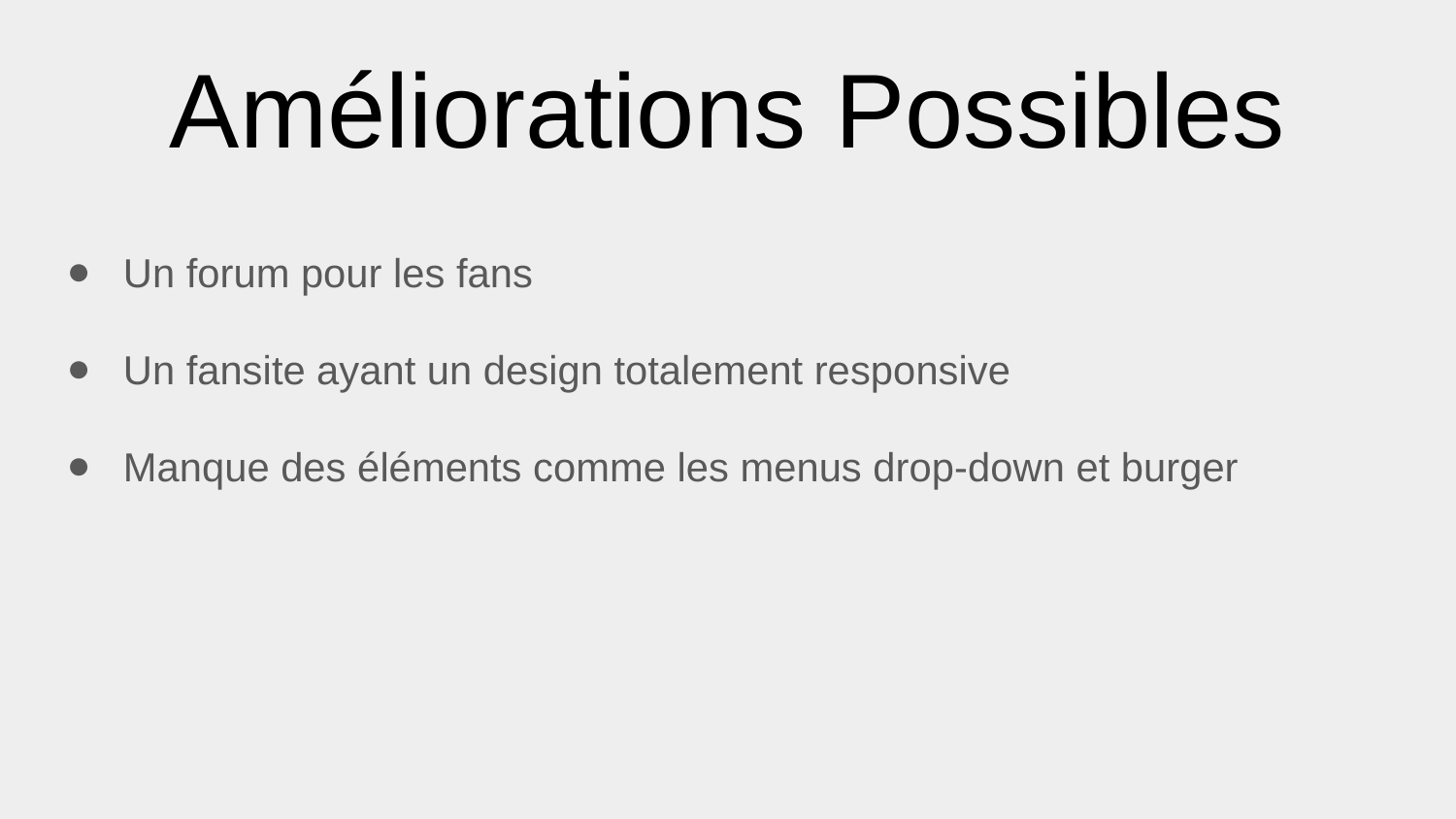

# Améliorations Possibles
Un forum pour les fans

Un fansite ayant un design totalement responsive

Manque des éléments comme les menus drop-down et burger